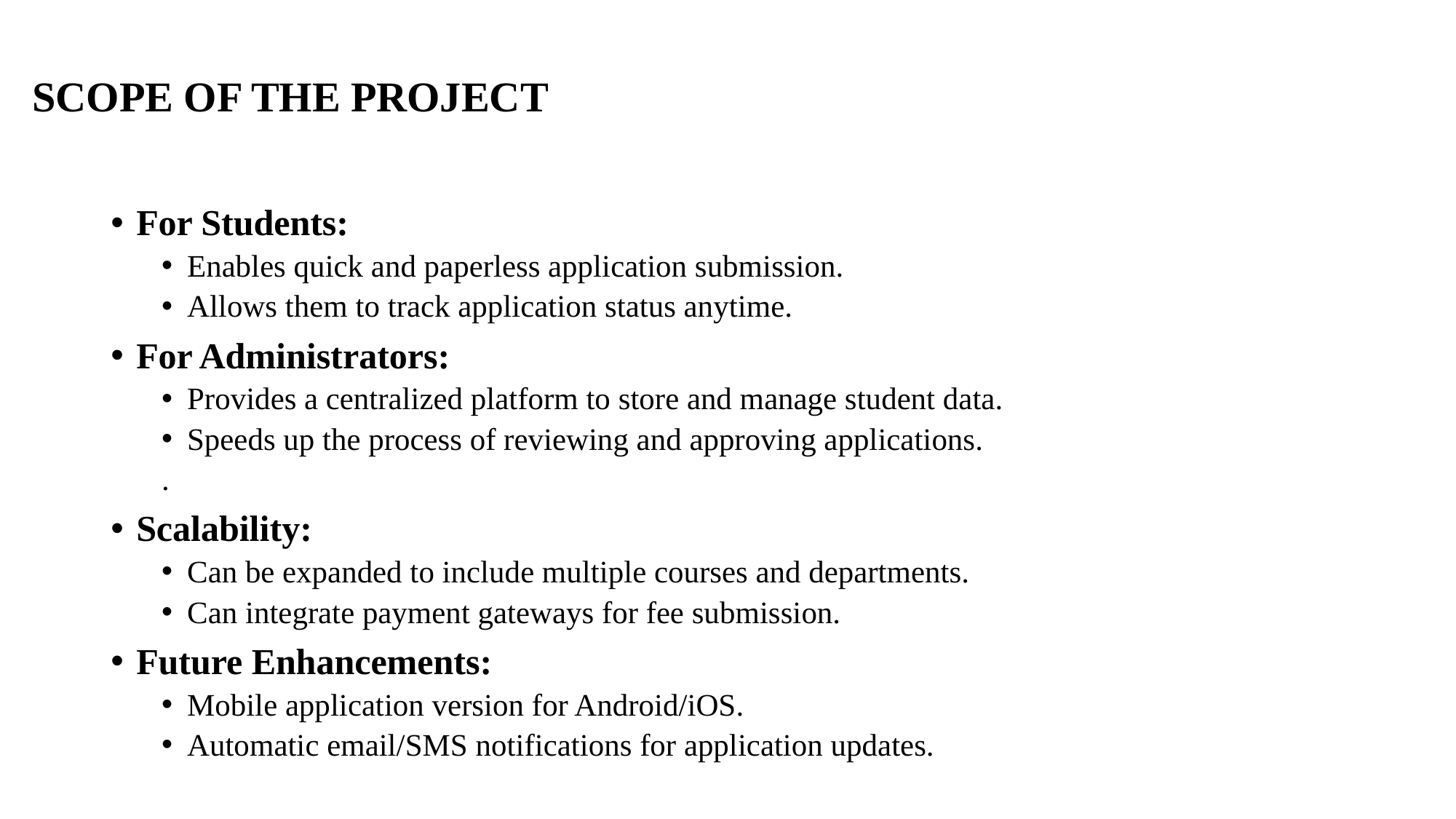

# SCOPE OF THE PROJECT

For Students:
Enables quick and paperless application submission.
Allows them to track application status anytime.
For Administrators:
Provides a centralized platform to store and manage student data.
Speeds up the process of reviewing and approving applications.
.
Scalability:
Can be expanded to include multiple courses and departments.
Can integrate payment gateways for fee submission.
Future Enhancements:
Mobile application version for Android/iOS.
Automatic email/SMS notifications for application updates.